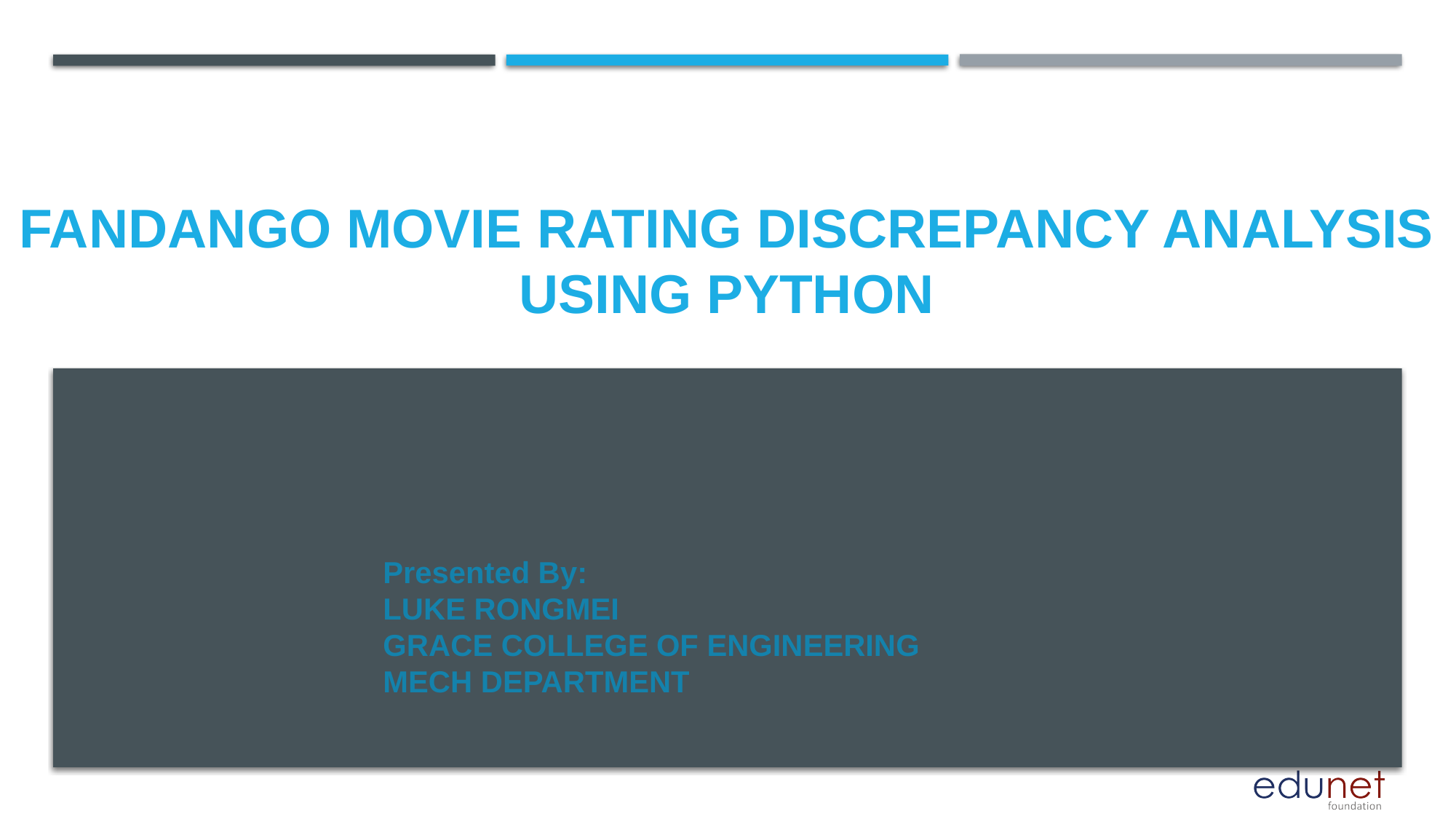

# Fandango Movie Rating Discrepancy Analysis using Python
Presented By:
LUKE RONGMEI
GRACE COLLEGE OF ENGINEERING
MECH DEPARTMENT